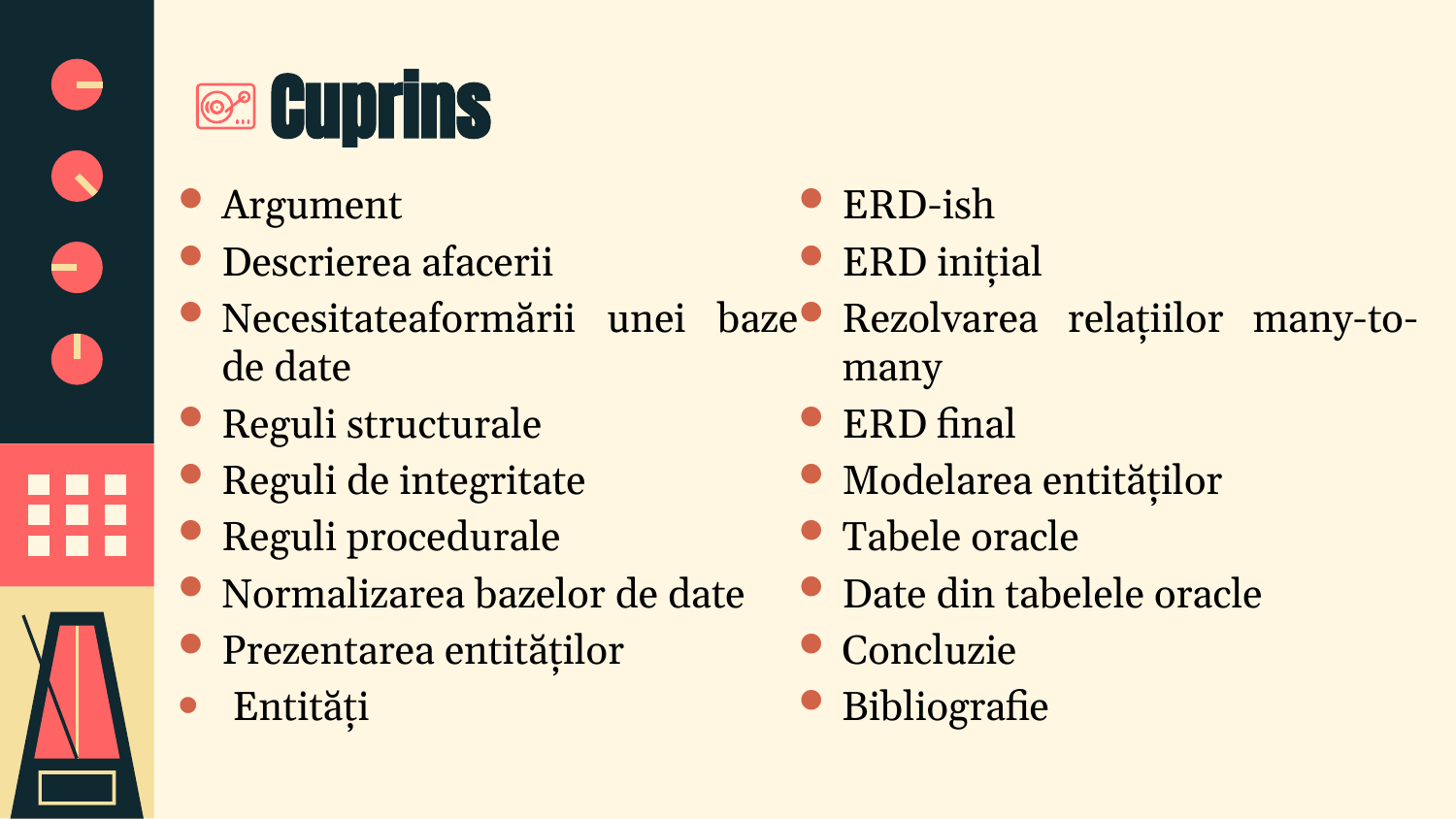

# Cuprins

Argument
Descrierea afacerii
Necesitateaformării unei baze de date
Reguli structurale
Reguli de integritate
Reguli procedurale
Normalizarea bazelor de date
Prezentarea entităților
Entităţi

ERD-ish
ERD inițial
Rezolvarea relațiilor many-to-many
ERD final
Modelarea entităților
Tabele oracle
Date din tabelele oracle
Concluzie
Bibliografie